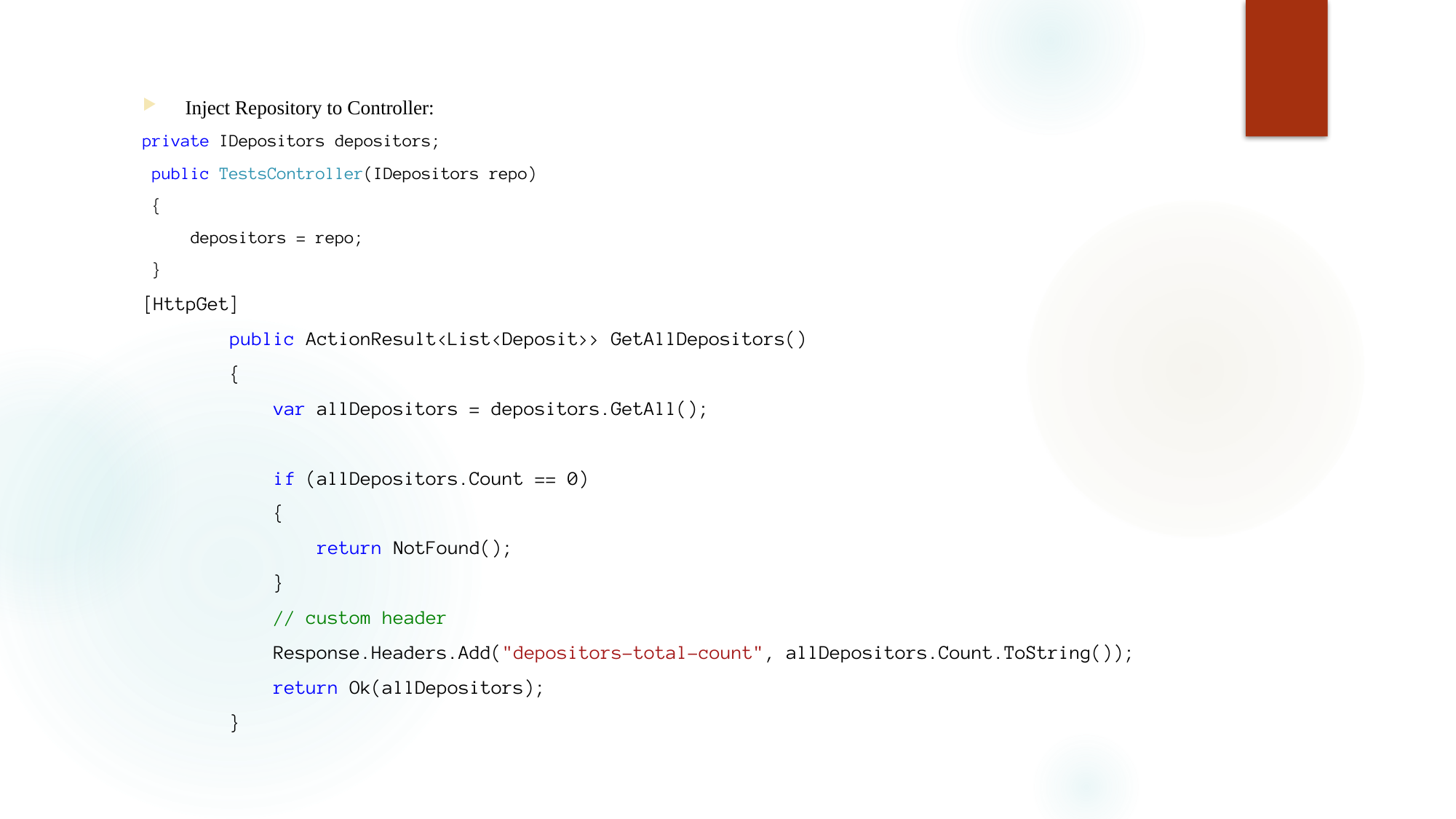

#
Inject Repository to Controller:
private IDepositors depositors;
 public TestsController(IDepositors repo)
 {
     depositors = repo;
 }
[HttpGet]
        public ActionResult<List<Deposit>> GetAllDepositors()
        {
            var allDepositors = depositors.GetAll();

            if (allDepositors.Count == 0)
            {
                return NotFound();
            }
            // custom header
            Response.Headers.Add("depositors-total-count", allDepositors.Count.ToString());
            return Ok(allDepositors);
        }